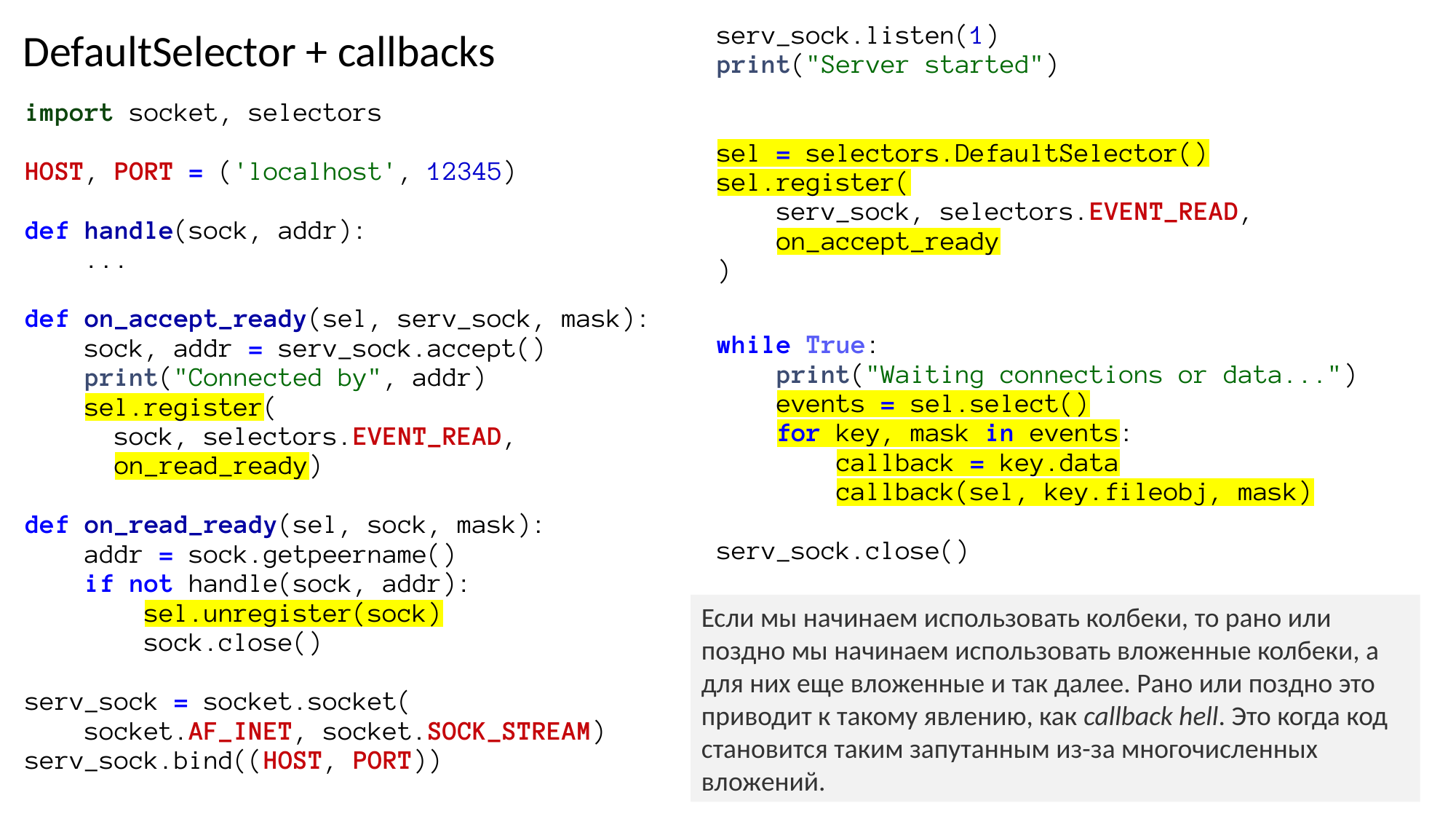

import socket, selectors
HOST, PORT = ('localhost', 12345)
def handle(sock, addr):
    ...
def on_accept_ready(sel, serv_sock, mask):
    sock, addr = serv_sock.accept()
    print("Connected by", addr)
    sel.register(
      sock, selectors.EVENT_READ,
      on_read_ready)
def on_read_ready(sel, sock, mask):
    addr = sock.getpeername()
    if not handle(sock, addr):
        sel.unregister(sock)
        sock.close()
serv_sock = socket.socket(
    socket.AF_INET, socket.SOCK_STREAM)
serv_sock.bind((HOST, PORT))
serv_sock.listen(1)
print("Server started")
sel = selectors.DefaultSelector()
sel.register(
    serv_sock, selectors.EVENT_READ,
    on_accept_ready
)
while True:
    print("Waiting connections or data...")
    events = sel.select()
    for key, mask in events:
        callback = key.data
        callback(sel, key.fileobj, mask)
serv_sock.close()

# DefaultSelector + callbacks
Если мы начинаем использовать колбеки, то рано или поздно мы начинаем использовать вложенные колбеки, а для них еще вложенные и так далее. Рано или поздно это приводит к такому явлению, как callback hell. Это когда код становится таким запутанным из-за многочисленных вложений.